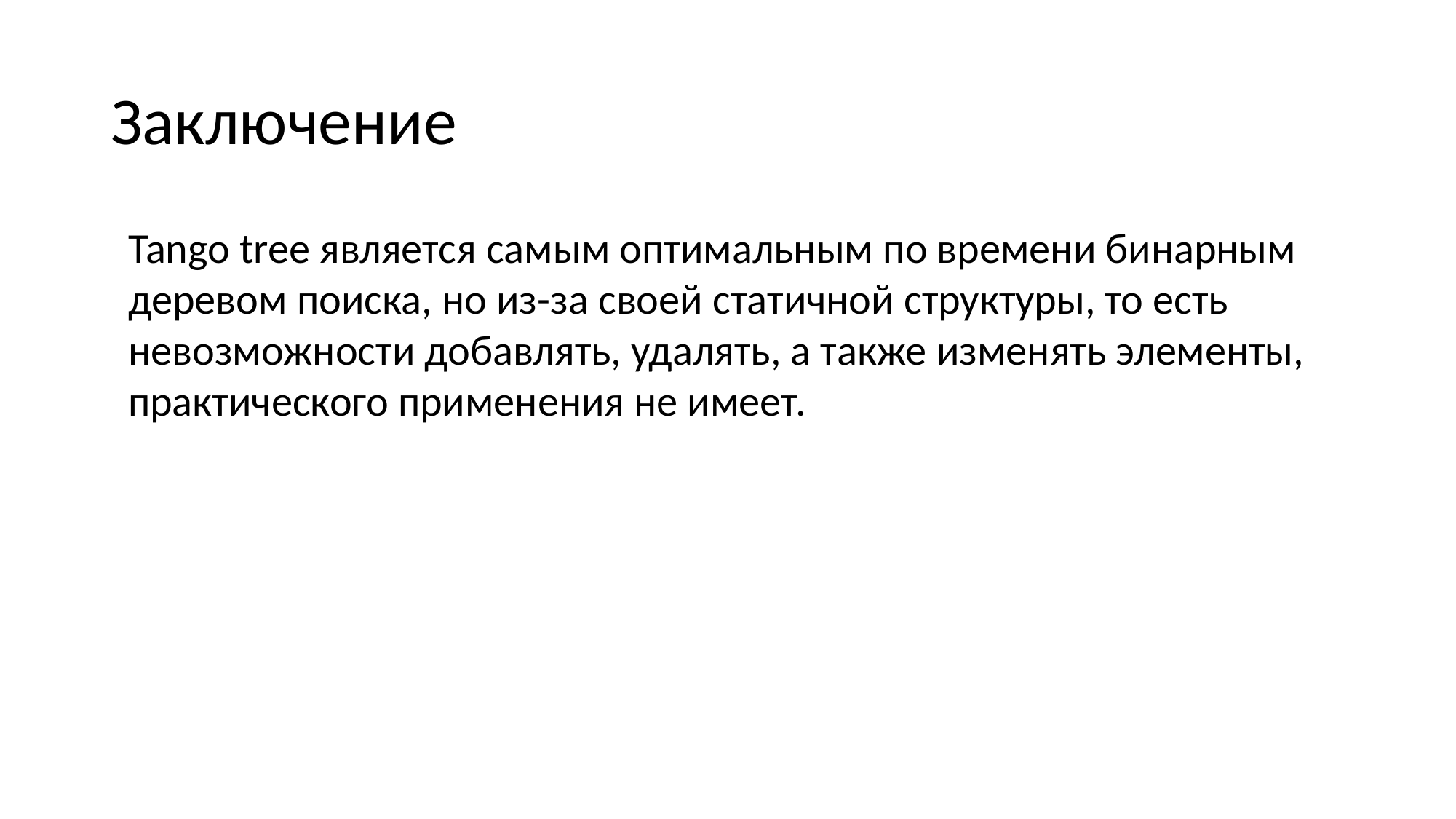

# Заключение
Tango tree является самым оптимальным по времени бинарным деревом поиска, но из-за своей статичной структуры, то есть невозможности добавлять, удалять, а также изменять элементы, практического применения не имеет.